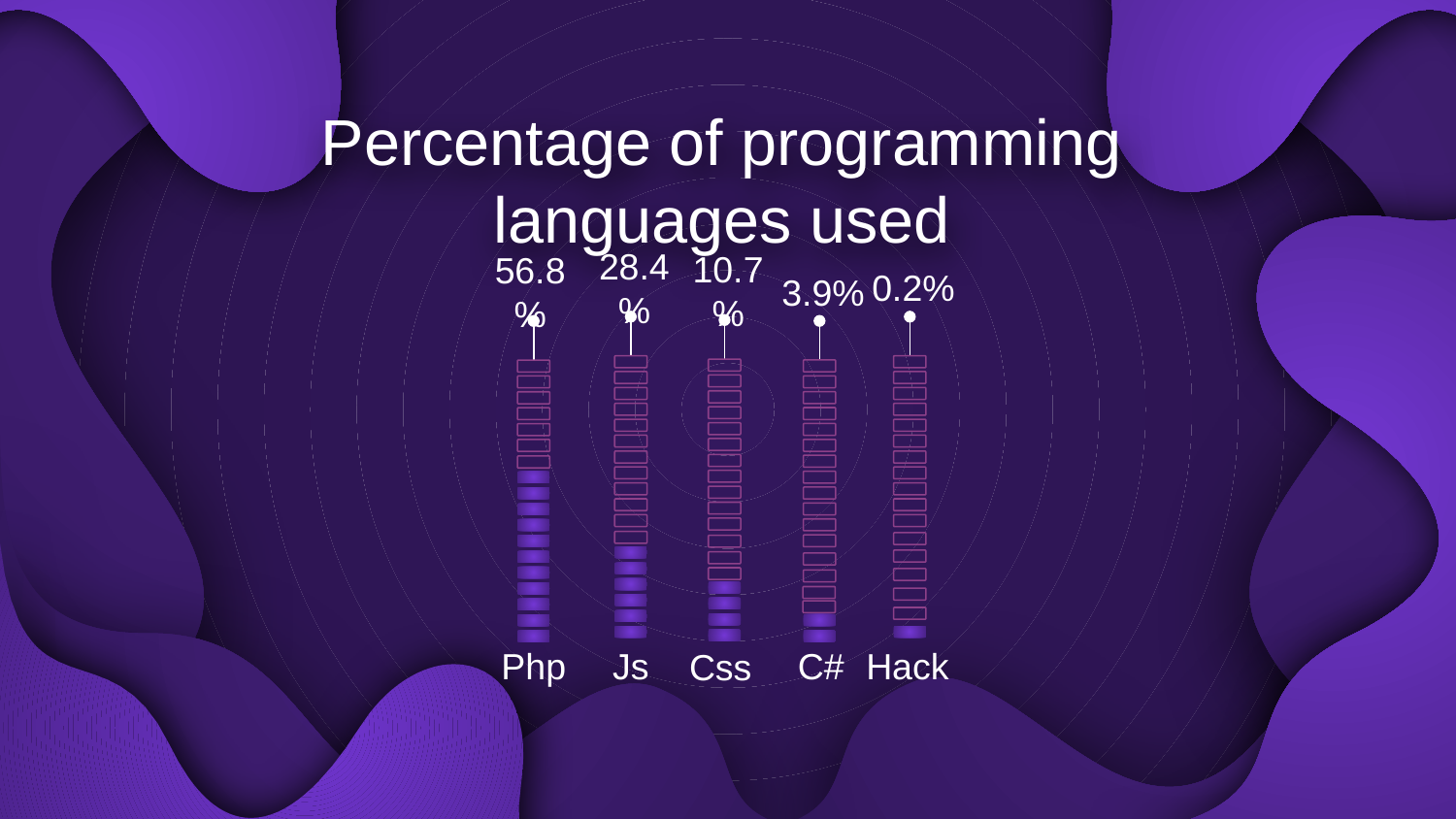

# Percentage of programming languages used
28.4%

0.2%

10.7%

3.9%

56.8%

Php
Js
C#
Hack
Css